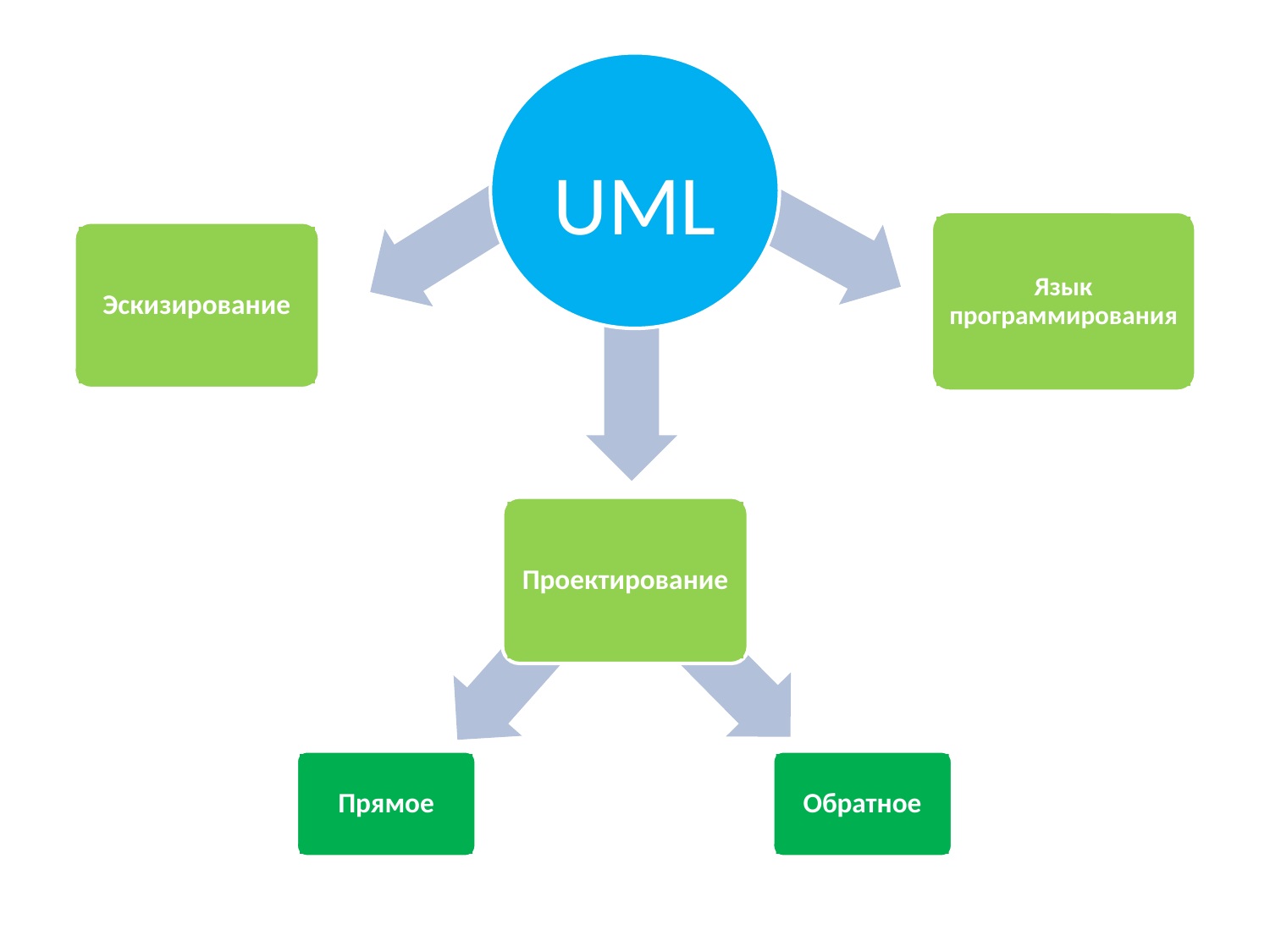

UML

Язык программирования

Эскизирование

Проектирование

Прямое

Обратное